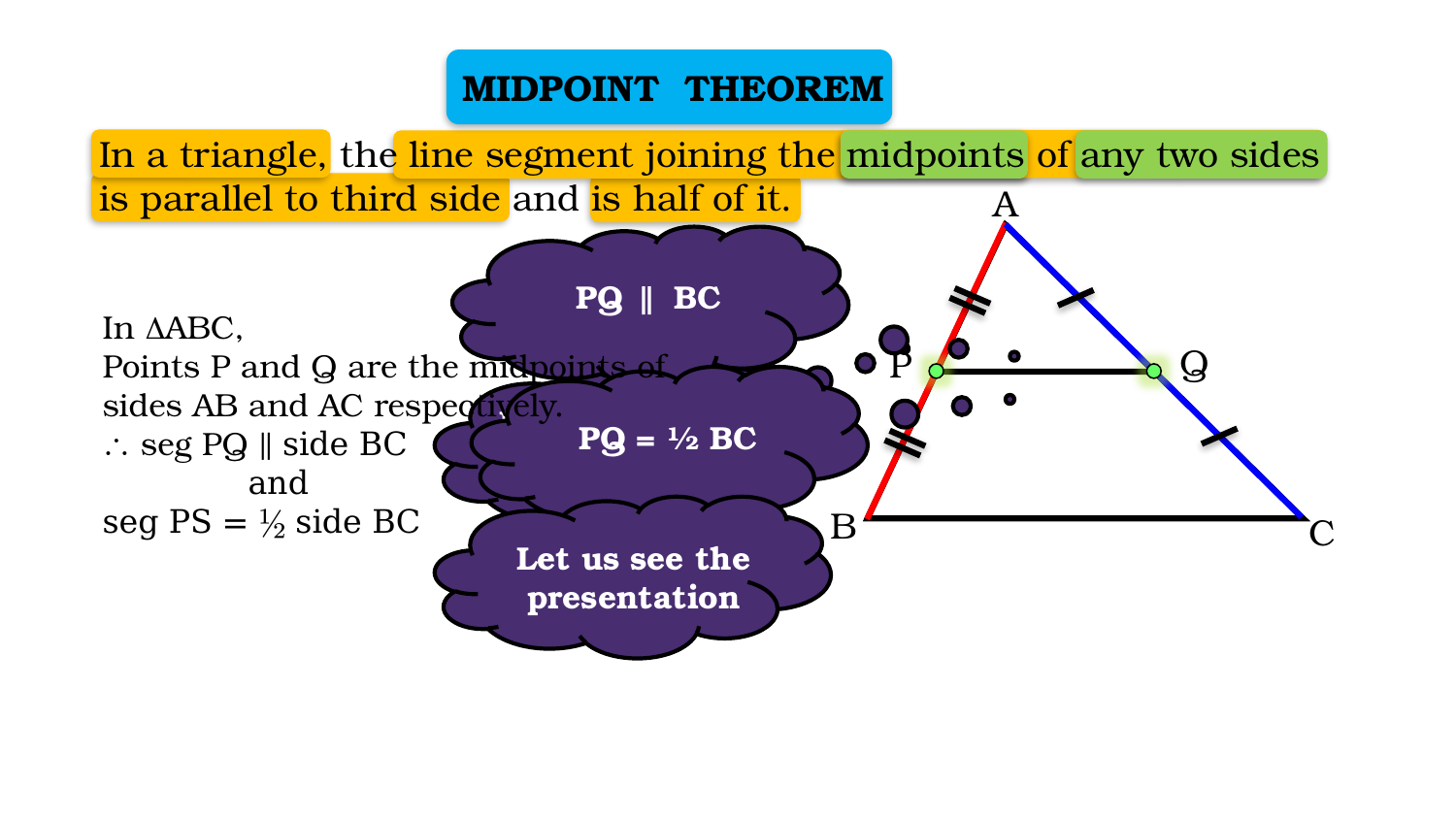

MIDPOINT  THEOREM
In a triangle, the line segment joining the midpoints of any two sides
is parallel to third side and is half of it.

A

PQ ‖  BC
In ΔABC,
Points P and Q are the midpoints of
sides AB and AC respectively.
∴ seg PQ ‖ side BC
	and
seg PS = ½ side BC
Q
P

PQ = ½ BC

Let us consider sides AB and AC

B

Let us see the presentation
C